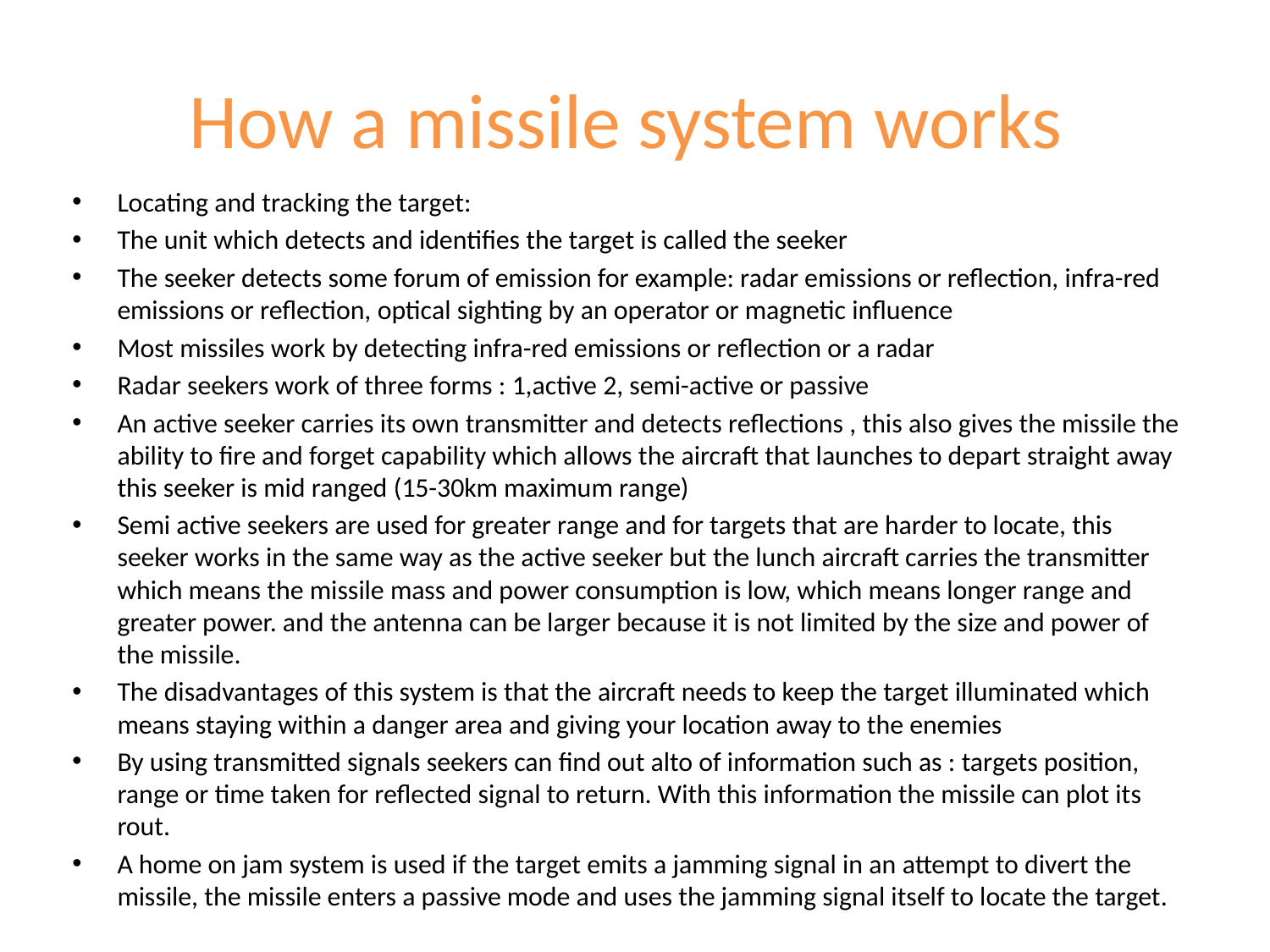

# How a missile system works
Locating and tracking the target:
The unit which detects and identifies the target is called the seeker
The seeker detects some forum of emission for example: radar emissions or reflection, infra-red emissions or reflection, optical sighting by an operator or magnetic influence
Most missiles work by detecting infra-red emissions or reflection or a radar
Radar seekers work of three forms : 1,active 2, semi-active or passive
An active seeker carries its own transmitter and detects reflections , this also gives the missile the ability to fire and forget capability which allows the aircraft that launches to depart straight away this seeker is mid ranged (15-30km maximum range)
Semi active seekers are used for greater range and for targets that are harder to locate, this seeker works in the same way as the active seeker but the lunch aircraft carries the transmitter which means the missile mass and power consumption is low, which means longer range and greater power. and the antenna can be larger because it is not limited by the size and power of the missile.
The disadvantages of this system is that the aircraft needs to keep the target illuminated which means staying within a danger area and giving your location away to the enemies
By using transmitted signals seekers can find out alto of information such as : targets position, range or time taken for reflected signal to return. With this information the missile can plot its rout.
A home on jam system is used if the target emits a jamming signal in an attempt to divert the missile, the missile enters a passive mode and uses the jamming signal itself to locate the target.